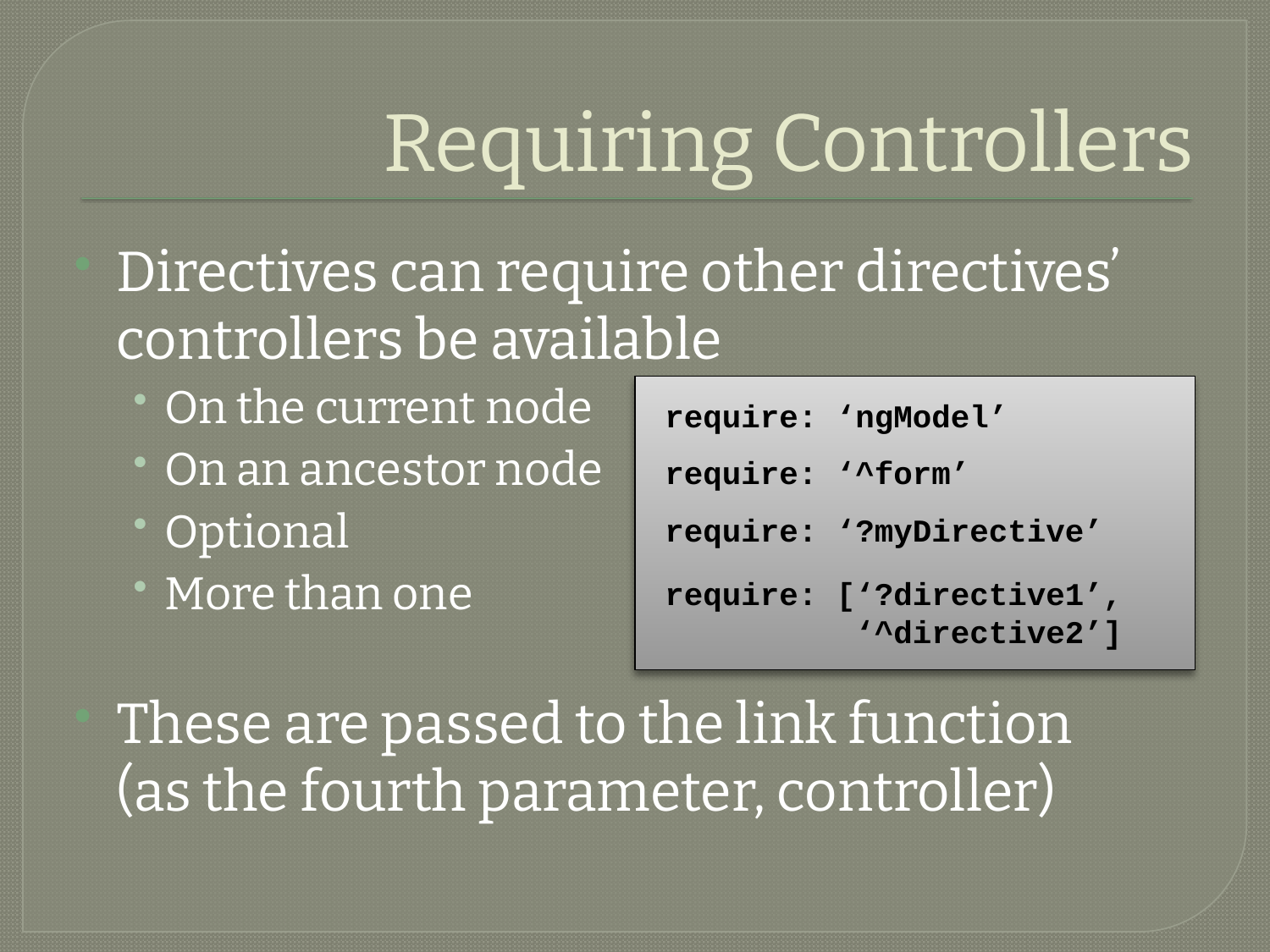

# Requiring Controllers
Directives can require other directives’ controllers be available
On the current node
On an ancestor node
Optional
More than one

These are passed to the link function
(as the fourth parameter, controller)
require: ‘ngModel’

require: ‘^form’

require: ‘?myDirective’

require: [‘?directive1’,
          ‘^directive2’]